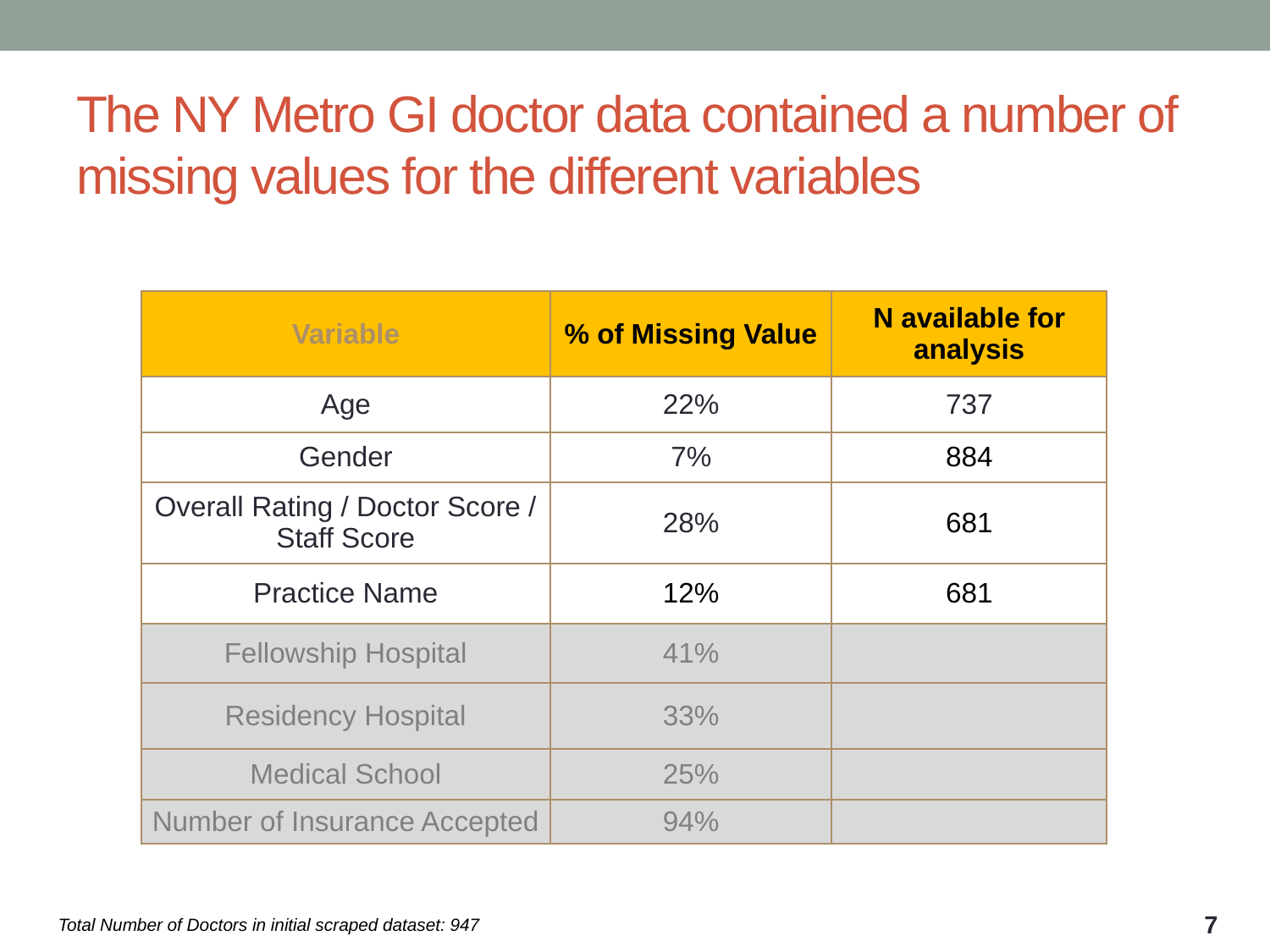

# The NY Metro GI doctor data contained a number of missing values for the different variables
| Variable | % of Missing Value | N available for analysis |
| --- | --- | --- |
| Age | 22% | 737 |
| Gender | 7% | 884 |
| Overall Rating / Doctor Score / Staff Score | 28% | 681 |
| Practice Name | 12% | 681 |
| Fellowship Hospital | 41% |  |
| Residency Hospital | 33% |  |
| Medical School | 25% |  |
| Number of Insurance Accepted | 94% |  |
Total Number of Doctors in initial scraped dataset: 947